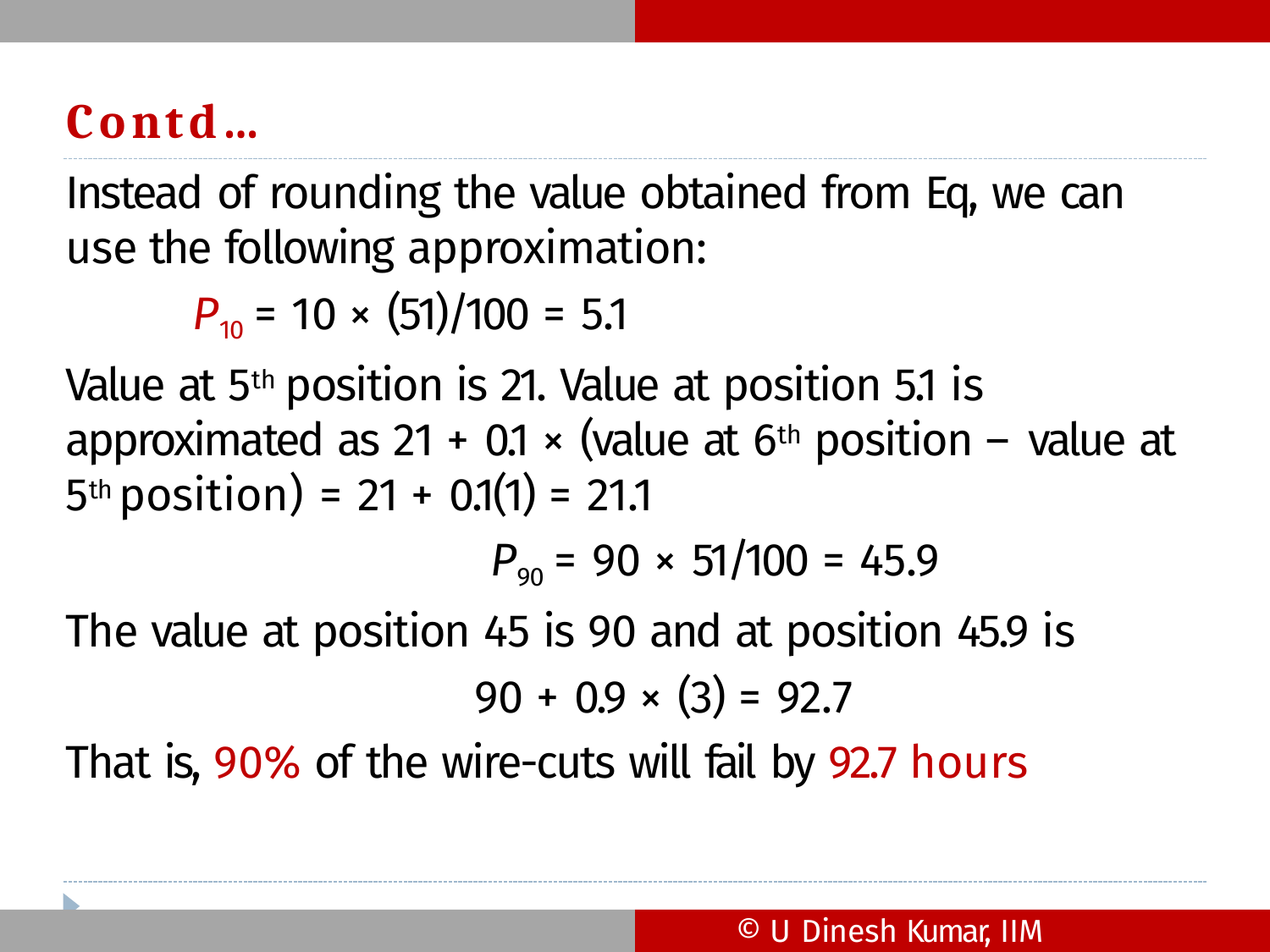

# Contd…
Instead of rounding the value obtained from Eq, we can use the following approximation:
P10 = 10 × (51)/100 = 5.1
Value at 5th position is 21. Value at position 5.1 is approximated as 21 + 0.1 × (value at 6th position – value at 5th position)	= 21 + 0.1(1) = 21.1
P90 = 90 × 51/100 = 45.9
The value at position 45 is 90 and at position 45.9 is
90 + 0.9 × (3) = 92.7
That is, 90% of the wire-cuts will fail by 92.7 hours
© U Dinesh Kumar, IIM Bangalore